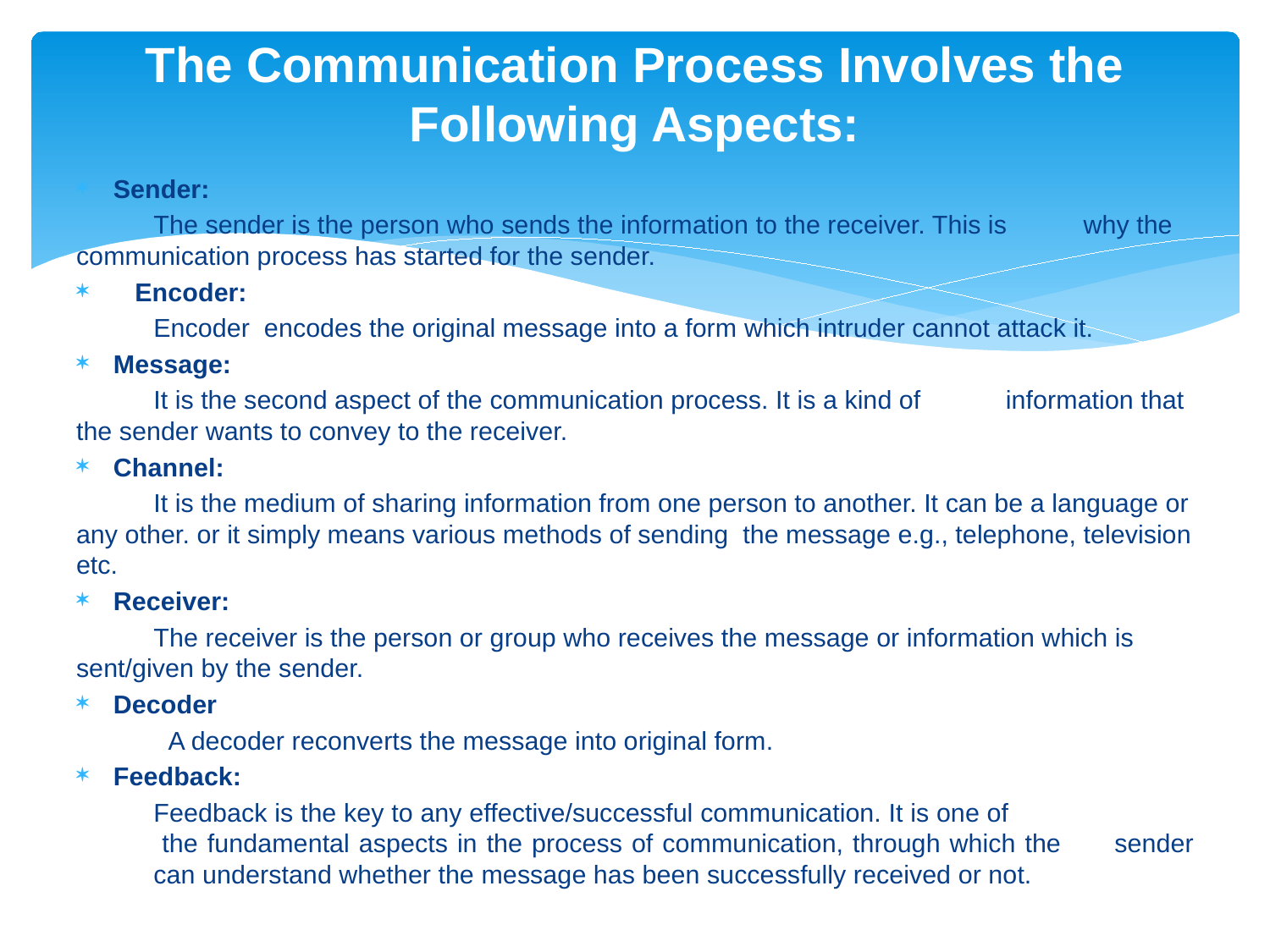

# The Communication Process Involves the Following Aspects:
Sender:
	The sender is the person who sends the information to the receiver. This is  	why the communication process has started for the sender.
   Encoder:
	Encoder  encodes the original message into a form which intruder cannot attack it.
Message:
	It is the second aspect of the communication process. It is a kind of 	information that the sender wants to convey to the receiver.
Channel:
	It is the medium of sharing information from one person to another. It can be a language or any other. or it simply means various methods of sending  the message e.g., telephone, television etc.
Receiver:
	The receiver is the person or group who receives the message or information which is sent/given by the sender.
Decoder
	  A decoder reconverts the message into original form.
Feedback:
	Feedback is the key to any effective/successful communication. It is one of                              	the fundamental aspects in the process of communication, through which the 	sender 	can understand whether the message has been successfully received or not.